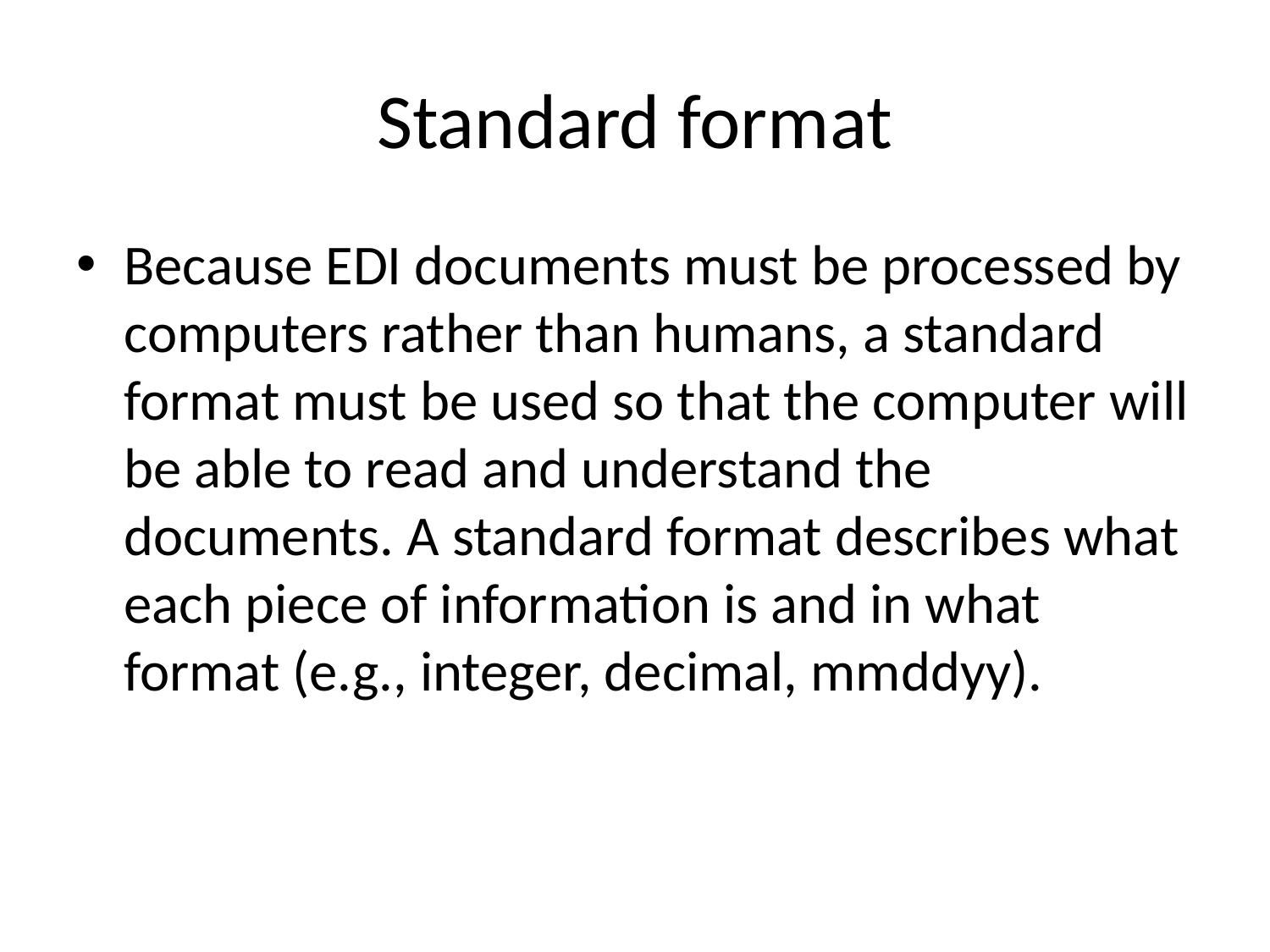

# Standard format
Because EDI documents must be processed by computers rather than humans, a standard format must be used so that the computer will be able to read and understand the documents. A standard format describes what each piece of information is and in what format (e.g., integer, decimal, mmddyy).